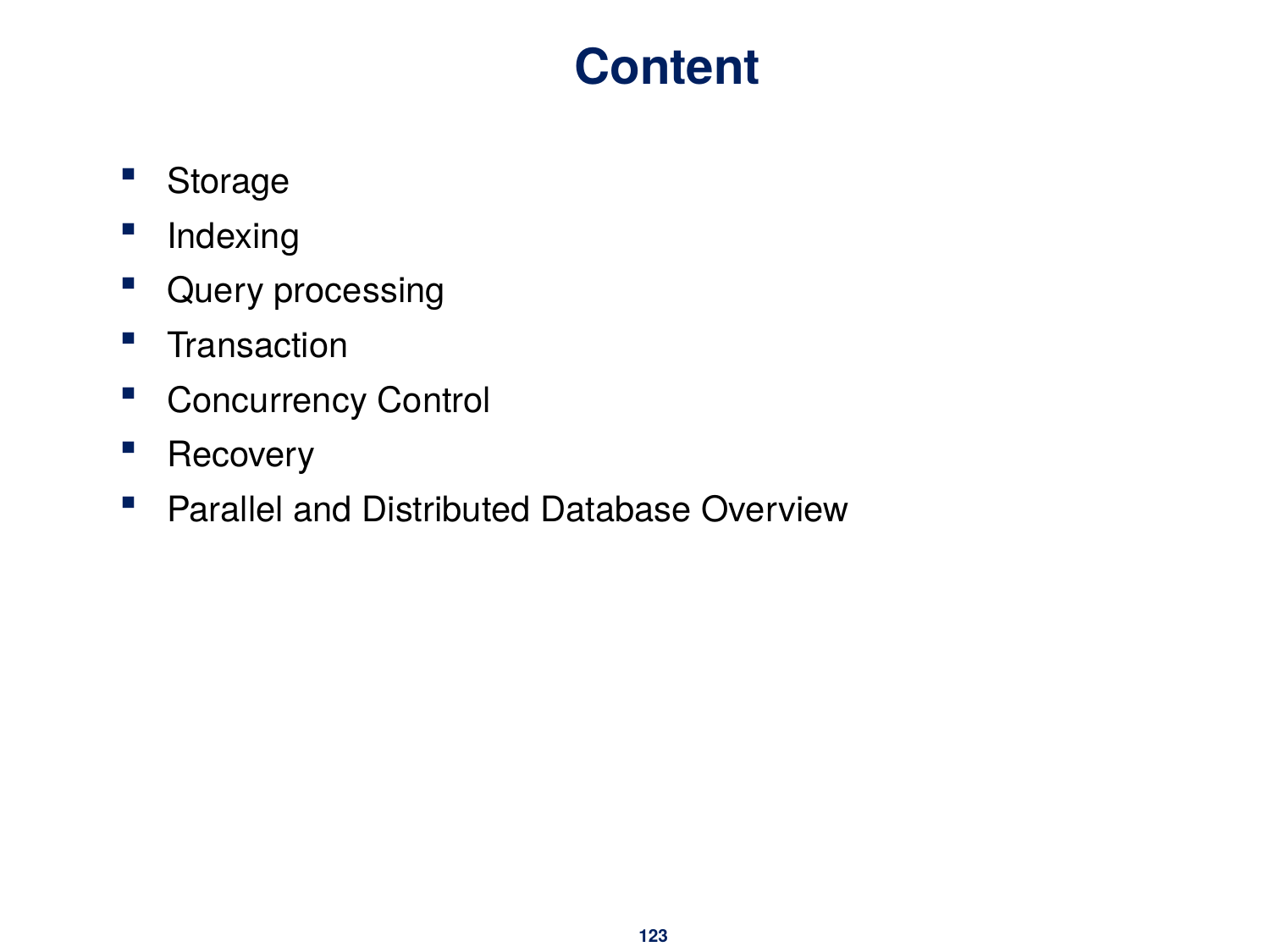

# Content
Storage
Indexing
Query processing
Transaction
Concurrency Control
Recovery
Parallel and Distributed Database Overview